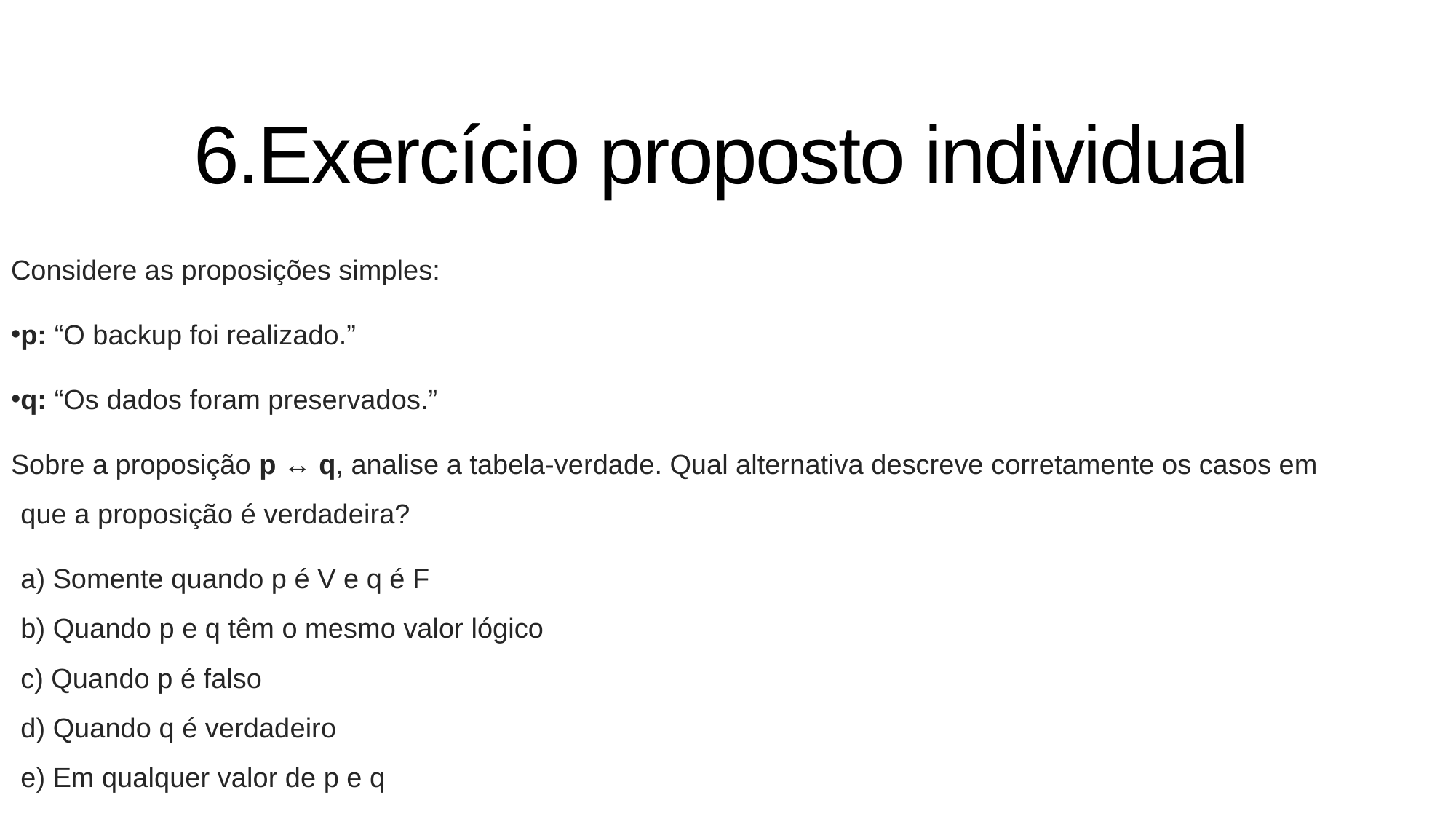

# 6.Exercício proposto individual
Considere as proposições simples:
p: “O backup foi realizado.”
q: “Os dados foram preservados.”
Sobre a proposição p ↔ q, analise a tabela-verdade. Qual alternativa descreve corretamente os casos em que a proposição é verdadeira?
a) Somente quando p é V e q é F
b) Quando p e q têm o mesmo valor lógico
c) Quando p é falso
d) Quando q é verdadeiro
e) Em qualquer valor de p e q